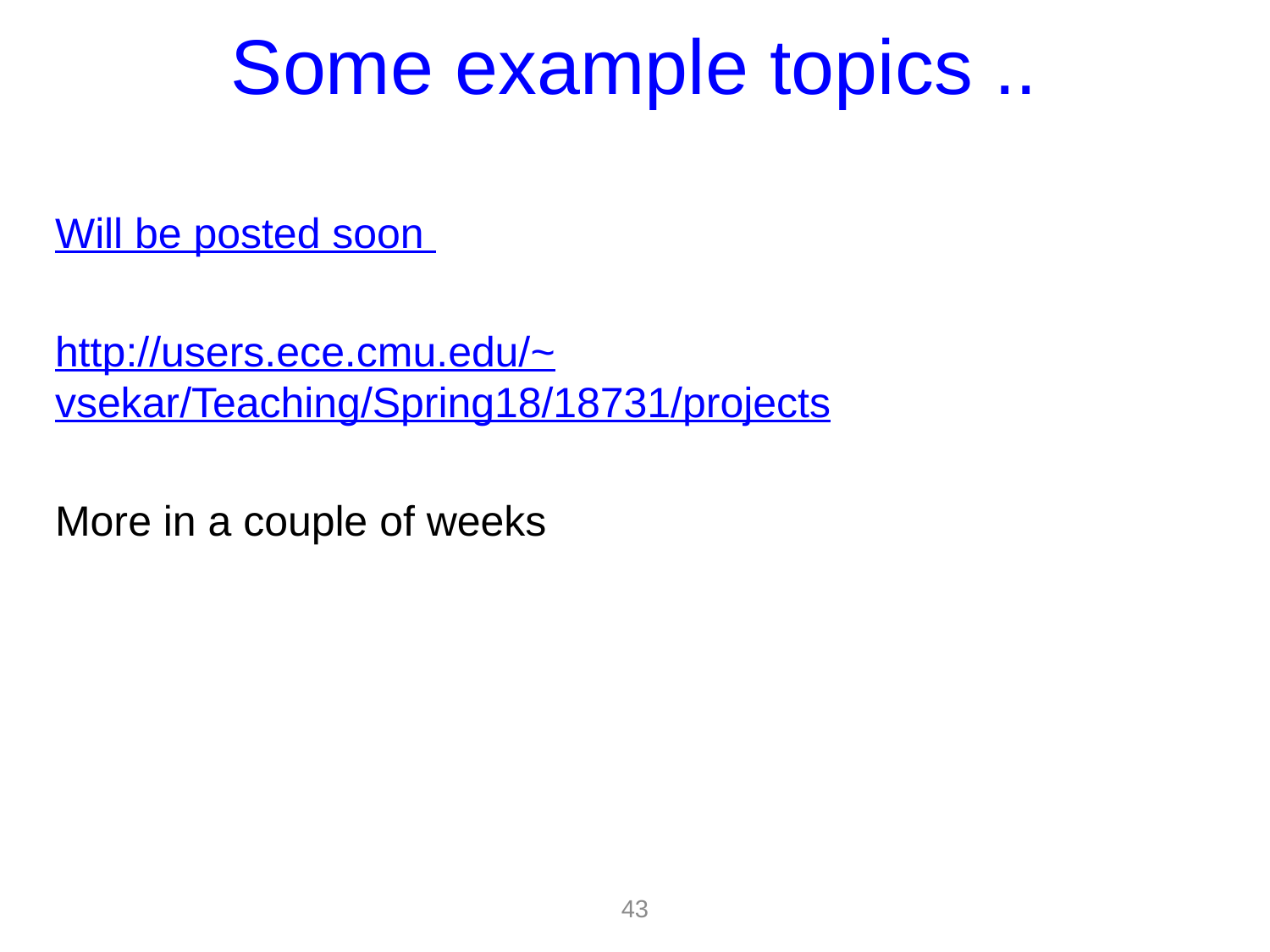

# Some example topics ..

Will be posted soon

http://users.ece.cmu.edu/~vsekar/Teaching/Spring18/18731/projects

More in a couple of weeks
43